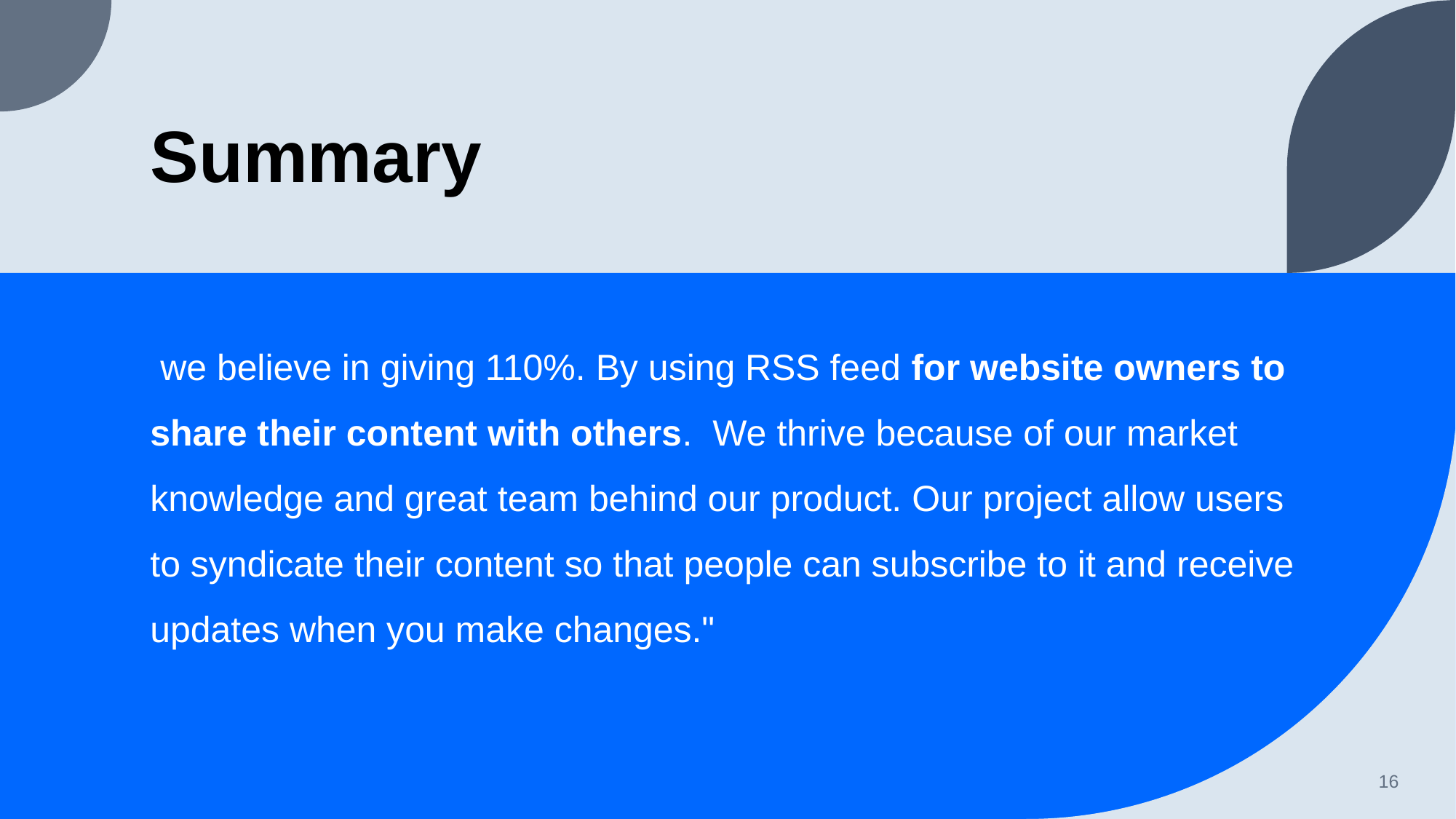

# Summary
 we believe in giving 110%. By using RSS feed for website owners to share their content with others.  We thrive because of our market knowledge and great team behind our product. Our project allow users to syndicate their content so that people can subscribe to it and receive updates when you make changes."

16